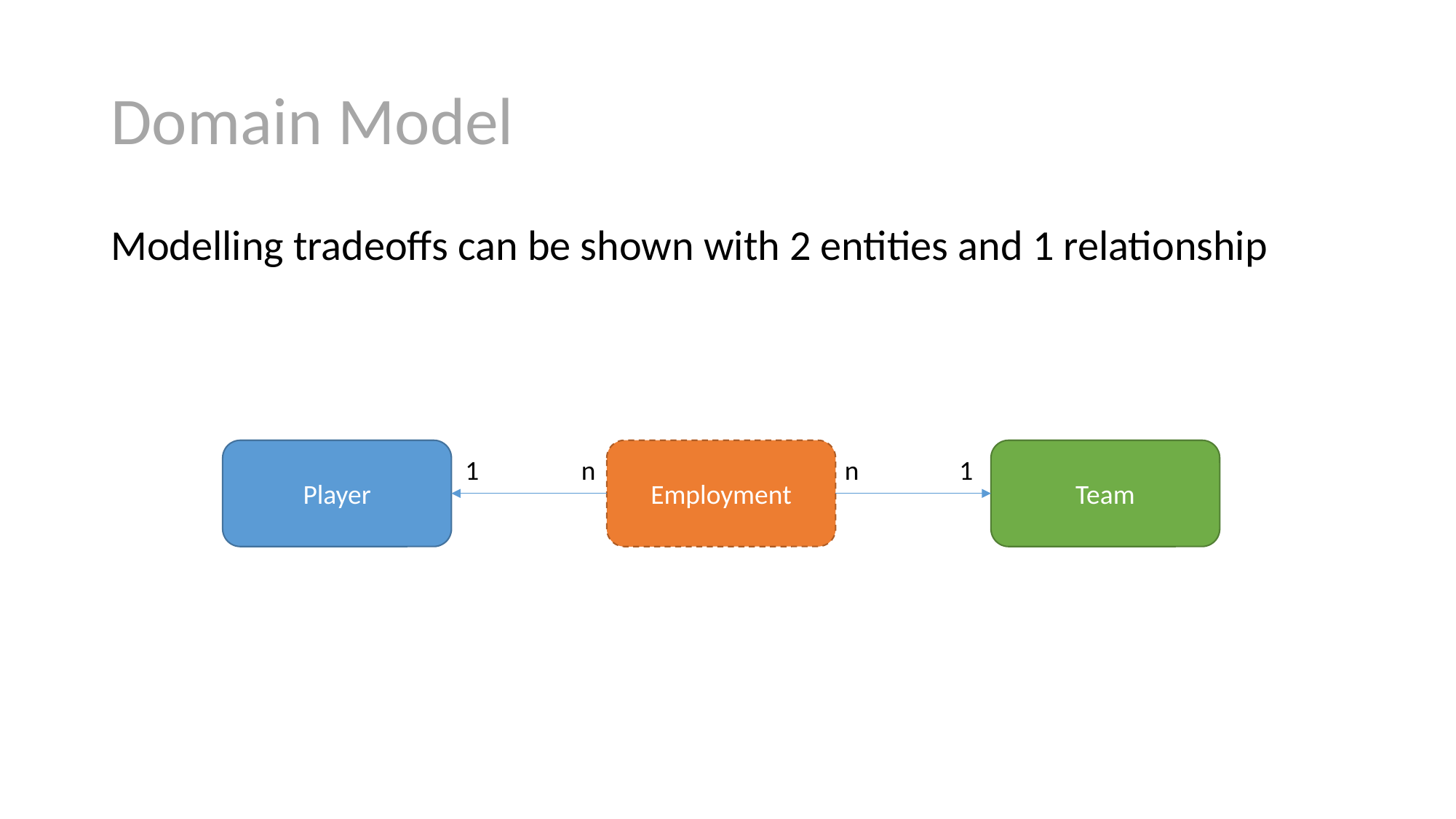

# Domain Model
Modelling tradeoffs can be shown with 2 entities and 1 relationship

Employment
Team
Player
1
n
n
1